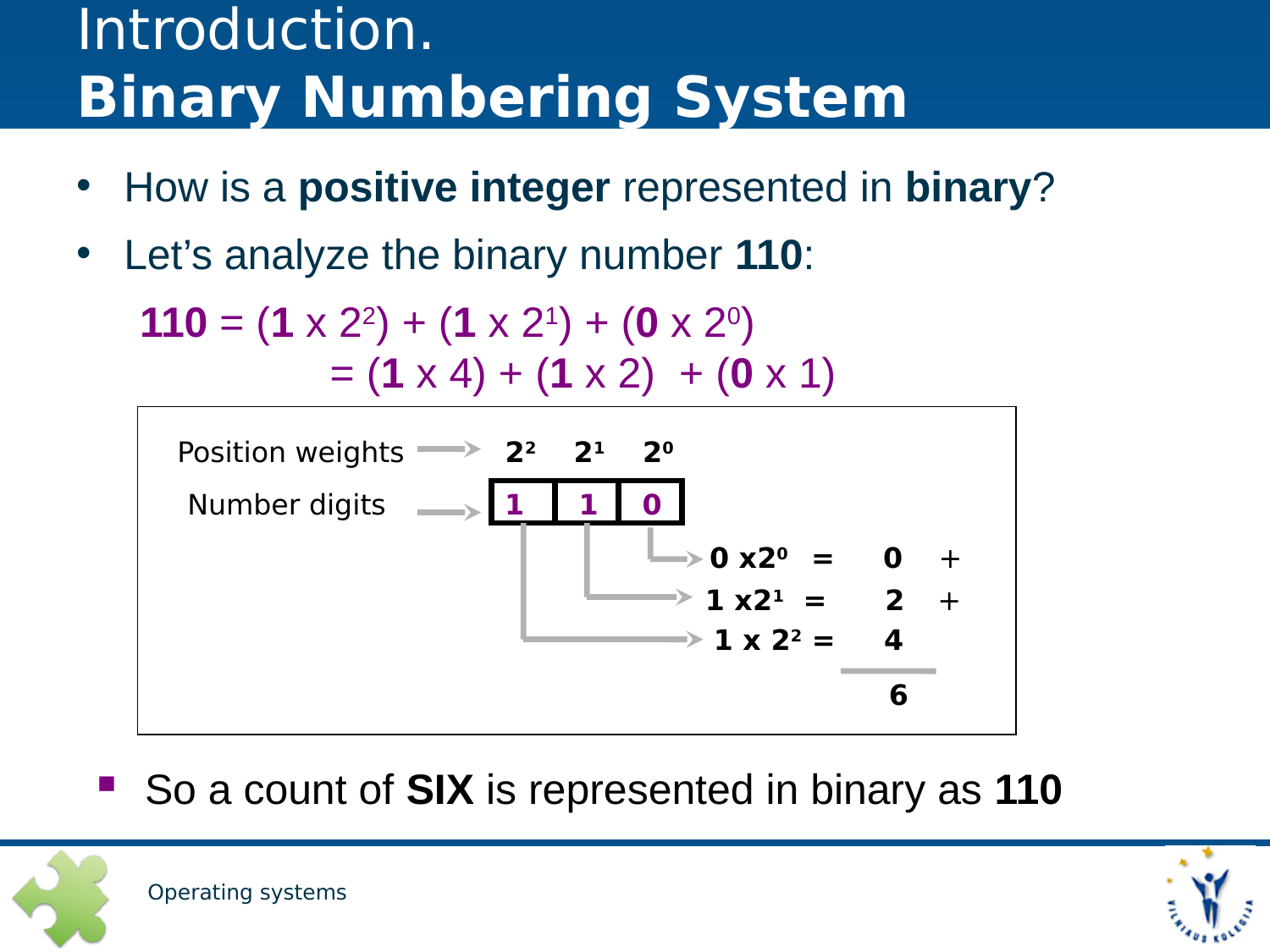

# Introduction. Binary Numbering System
How is a positive integer represented in binary?
Let’s analyze the binary number 110:
110 = (1 x 22) + (1 x 21) + (0 x 20) 				  = (1 x 4) + (1 x 2)  + (0 x 1)

Position weights
22
21
20

Number digits

1

1

0

0 x20    =     0
+

1 x21  =      2
+

1 x 22 =     4

6
So a count of SIX is represented in binary as 110
Operating systems